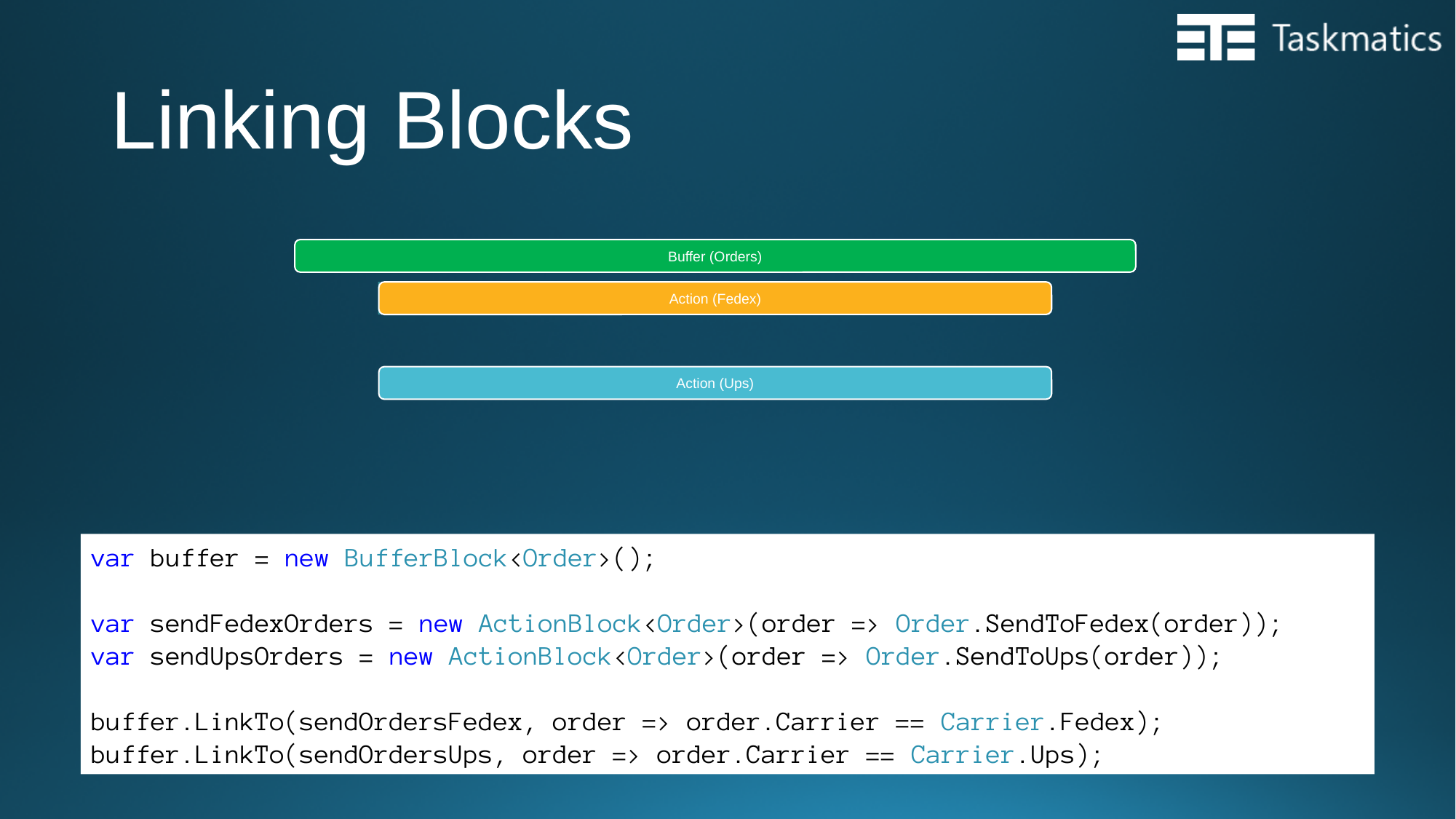

# Linking Blocks
Buffer (Orders)
Action (Fedex)
Action (Ups)
var buffer = new BufferBlock<Order>();

var sendFedexOrders = new ActionBlock<Order>(order => Order.SendToFedex(order));
var sendUpsOrders = new ActionBlock<Order>(order => Order.SendToUps(order));

buffer.LinkTo(sendOrdersFedex, order => order.Carrier == Carrier.Fedex);
buffer.LinkTo(sendOrdersUps, order => order.Carrier == Carrier.Ups);